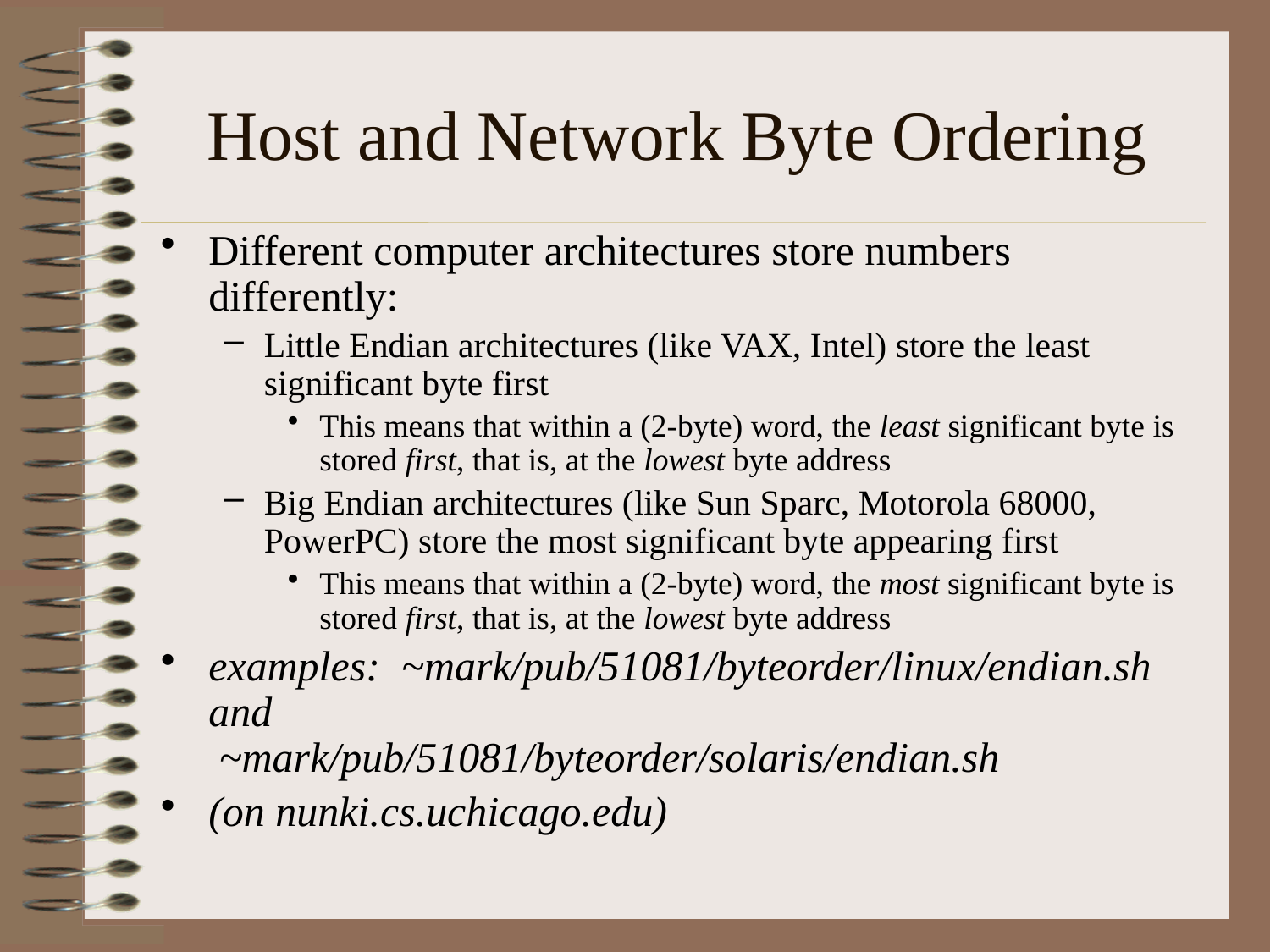

# Host and Network Byte Ordering
Different computer architectures store numbers differently:
Little Endian architectures (like VAX, Intel) store the least significant byte first
This means that within a (2-byte) word, the least significant byte is stored first, that is, at the lowest byte address
Big Endian architectures (like Sun Sparc, Motorola 68000, PowerPC) store the most significant byte appearing first
This means that within a (2-byte) word, the most significant byte is stored first, that is, at the lowest byte address
examples:  ~mark/pub/51081/byteorder/linux/endian.sh and
 ~mark/pub/51081/byteorder/solaris/endian.sh
(on nunki.cs.uchicago.edu)